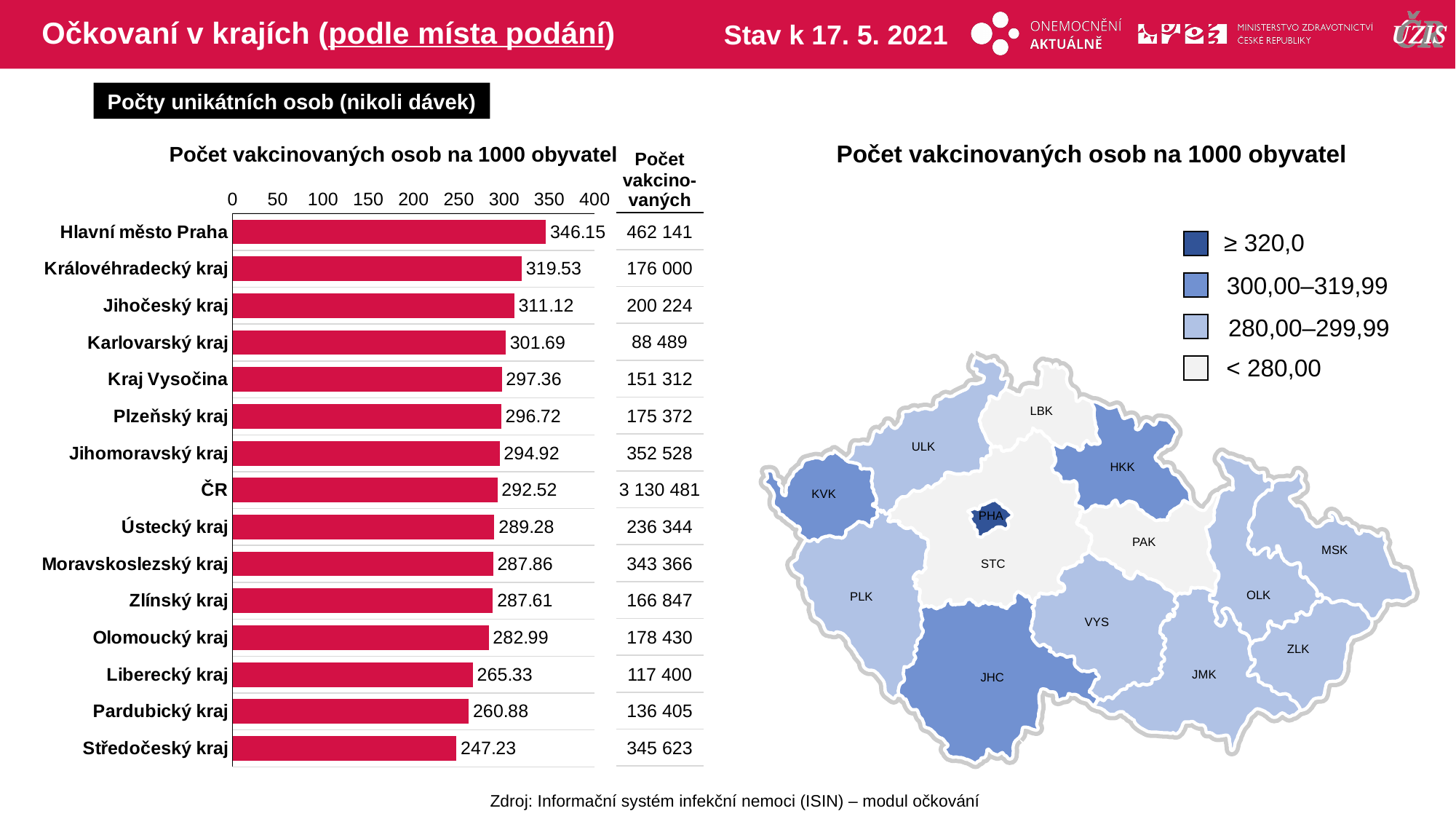

# Očkovaní v krajích (podle místa podání)
Stav k 17. 5. 2021
Počty unikátních osob (nikoli dávek)
Počet vakcinovaných osob na 1000 obyvatel
Počet vakcinovaných osob na 1000 obyvatel
| Počet vakcino-vaných |
| --- |
| 462 141 |
| 176 000 |
| 200 224 |
| 88 489 |
| 151 312 |
| 175 372 |
| 352 528 |
| 3 130 481 |
| 236 344 |
| 343 366 |
| 166 847 |
| 178 430 |
| 117 400 |
| 136 405 |
| 345 623 |

### Chart

| Category | počet na 1000 |
|---|---|
| Hlavní město Praha | 346.1512534 |
| Královéhradecký kraj | 319.5334811 |
| Jihočeský kraj | 311.1237493 |
| Karlovarský kraj | 301.690015 |
| Kraj Vysočina | 297.3595466 |
| Plzeňský kraj | 296.7171482 |
| Jihomoravský kraj | 294.921808 |
| ČR | 292.5197376 |
| Ústecký kraj | 289.2813254 |
| Moravskoslezský kraj | 287.8573213 |
| Zlínský kraj | 287.6082321 |
| Olomoucký kraj | 282.9877467 |
| Liberecký kraj | 265.325125 |
| Pardubický kraj | 260.88445 |
| Středočeský kraj | 247.227283 |
≥ 320,0

300,00–319,99

280,00–299,99

< 280,00

LBK

ULK

HKK

KVK

PHA

PAK
MSK

STC
OLK

PLK

VYS
ZLK
JMK
JHC
Zdroj: Informační systém infekční nemoci (ISIN) – modul očkování